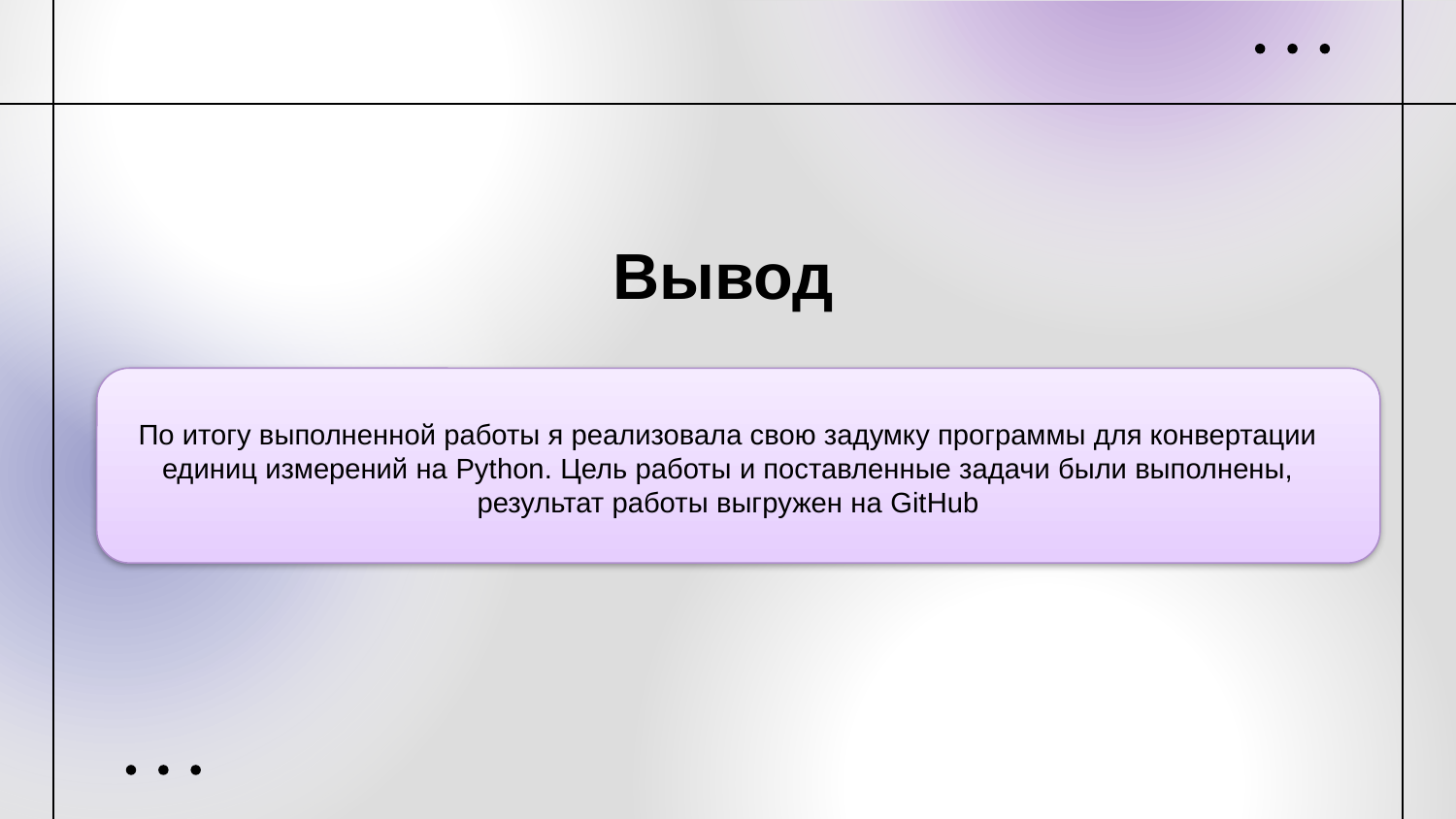

Вывод

По итогу выполненной работы я реализовала свою задумку программы для конвертации единиц измерений на Python. Цель работы и поставленные задачи были выполнены, результат работы выгружен на GitHub